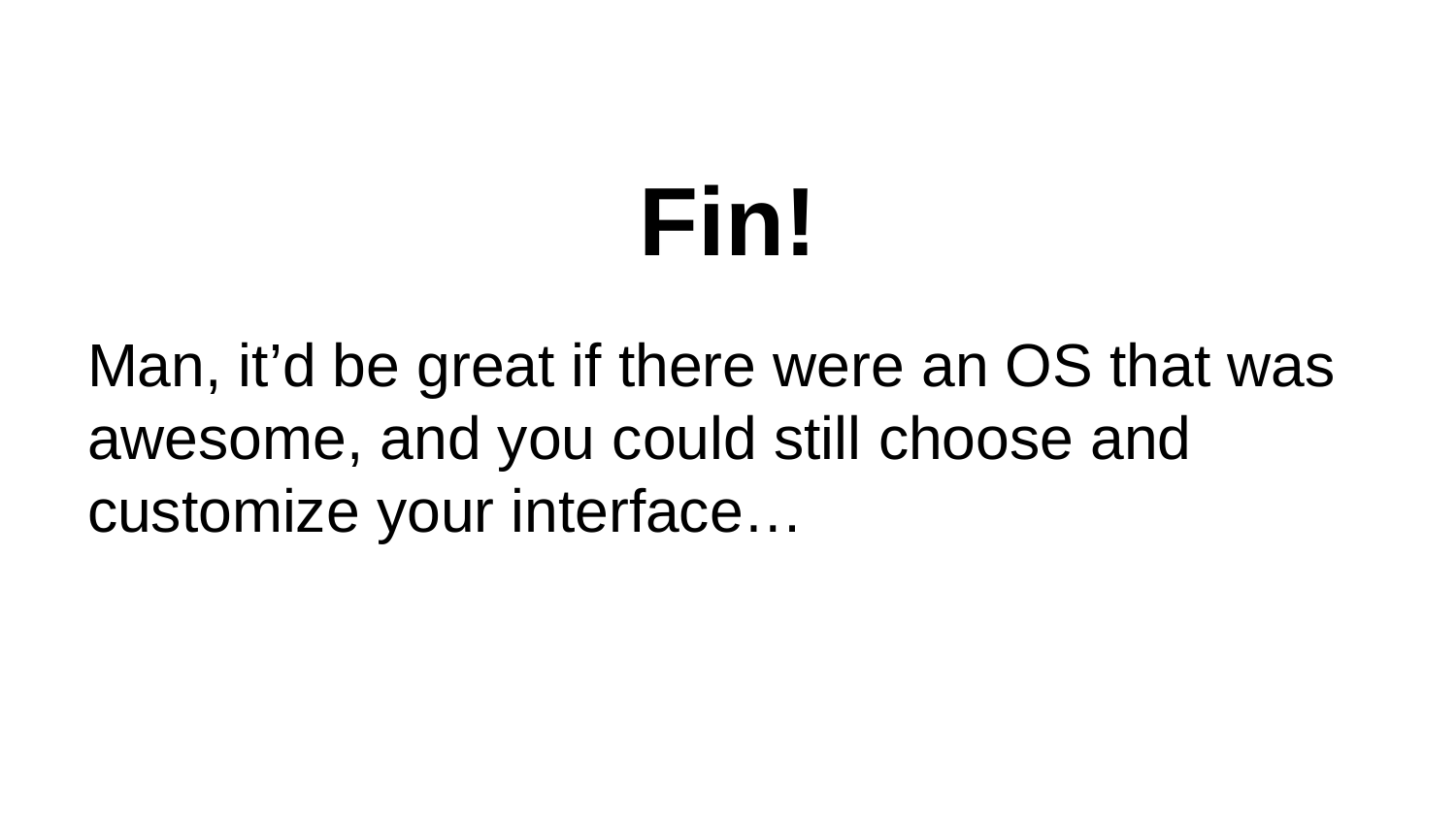

# Fin!
Man, it’d be great if there were an OS that was awesome, and you could still choose and customize your interface…